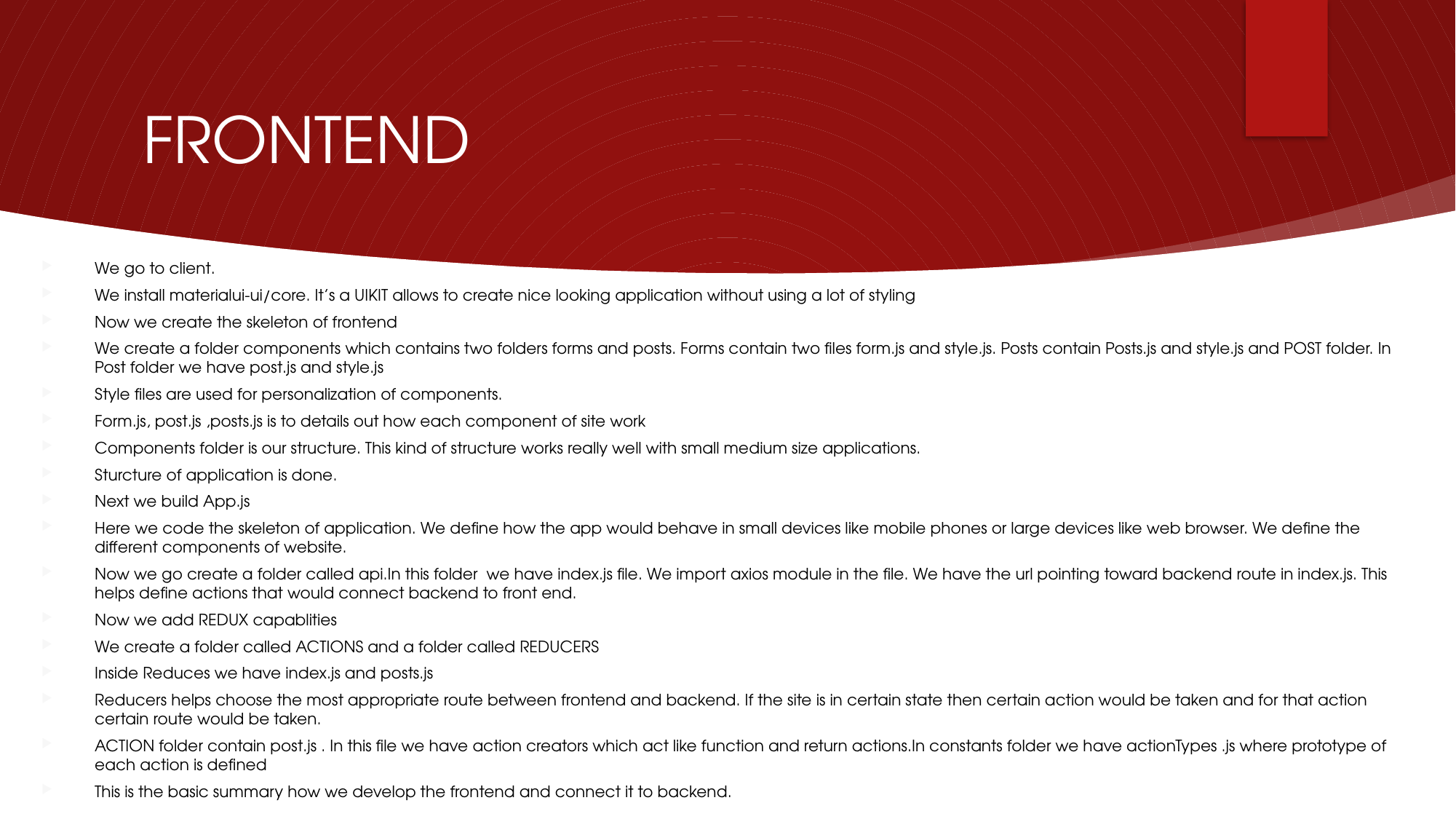

kk

# FRONTEND

We go to client.
We install materialui-ui/core. It’s a UIKIT allows to create nice looking application without using a lot of styling
Now we create the skeleton of frontend
We create a folder components which contains two folders forms and posts. Forms contain two files form.js and style.js. Posts contain Posts.js and style.js and POST folder. In Post folder we have post.js and style.js
Style files are used for personalization of components.
Form.js, post.js ,posts.js is to details out how each component of site work
Components folder is our structure. This kind of structure works really well with small medium size applications.
Sturcture of application is done.
Next we build App.js
Here we code the skeleton of application. We define how the app would behave in small devices like mobile phones or large devices like web browser. We define the different components of website.
Now we go create a folder called api.In this folder  we have index.js file. We import axios module in the file. We have the url pointing toward backend route in index.js. This helps define actions that would connect backend to front end.
Now we add REDUX capablities
We create a folder called ACTIONS and a folder called REDUCERS
Inside Reduces we have index.js and posts.js
Reducers helps choose the most appropriate route between frontend and backend. If the site is in certain state then certain action would be taken and for that action certain route would be taken.
ACTION folder contain post.js . In this file we have action creators which act like function and return actions.In constants folder we have actionTypes .js where prototype of each action is defined
This is the basic summary how we develop the frontend and connect it to backend.